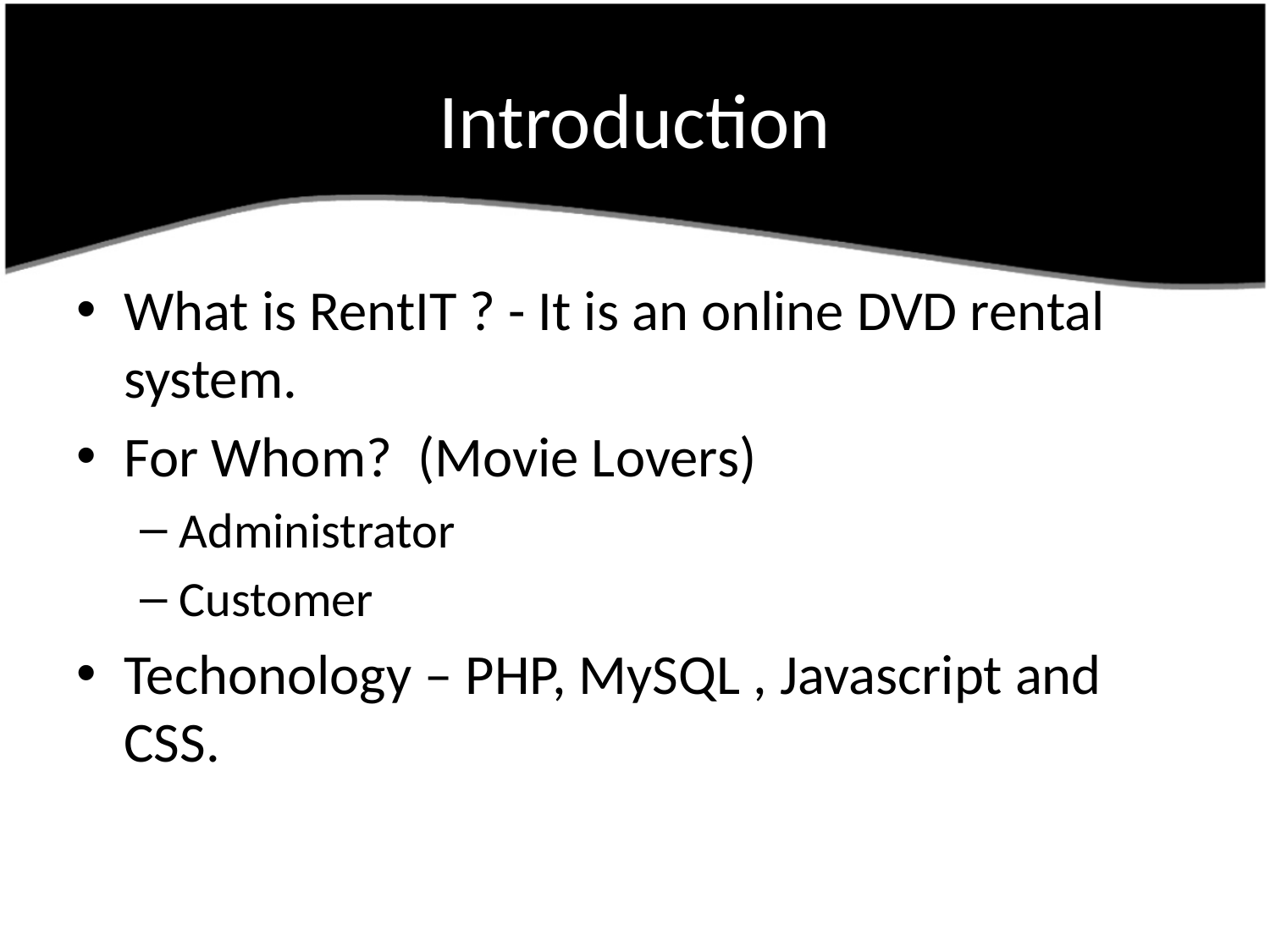

# Introduction
What is RentIT ? - It is an online DVD rental system.
For Whom?  (Movie Lovers)
Administrator
Customer
Techonology – PHP, MySQL , Javascript and CSS.